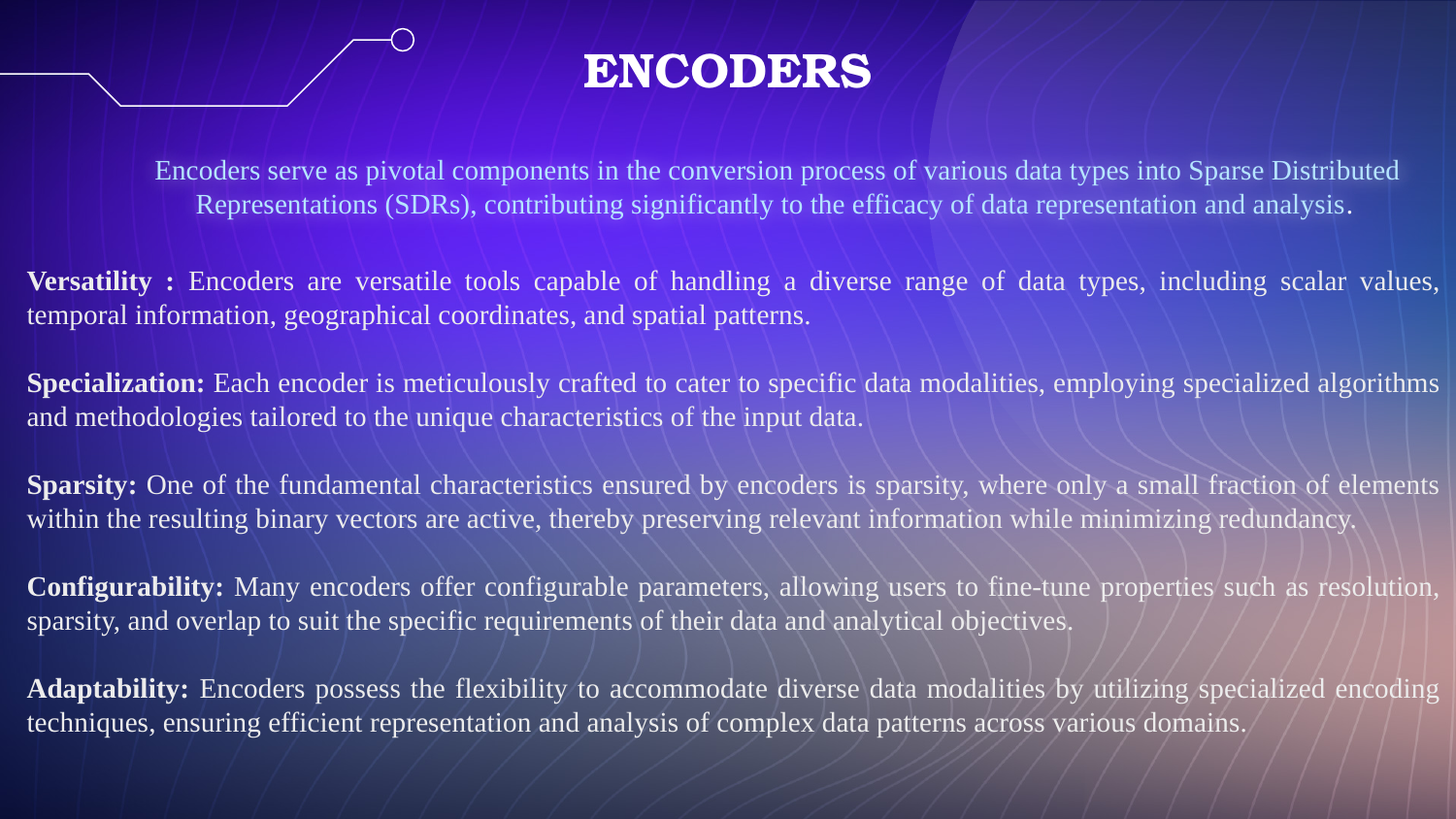

ENCODERS
Encoders serve as pivotal components in the conversion process of various data types into Sparse Distributed Representations (SDRs), contributing significantly to the efficacy of data representation and analysis.
Versatility : Encoders are versatile tools capable of handling a diverse range of data types, including scalar values, temporal information, geographical coordinates, and spatial patterns.

Specialization: Each encoder is meticulously crafted to cater to specific data modalities, employing specialized algorithms and methodologies tailored to the unique characteristics of the input data.

Sparsity: One of the fundamental characteristics ensured by encoders is sparsity, where only a small fraction of elements within the resulting binary vectors are active, thereby preserving relevant information while minimizing redundancy.

Configurability: Many encoders offer configurable parameters, allowing users to fine-tune properties such as resolution, sparsity, and overlap to suit the specific requirements of their data and analytical objectives.

Adaptability: Encoders possess the flexibility to accommodate diverse data modalities by utilizing specialized encoding techniques, ensuring efficient representation and analysis of complex data patterns across various domains.